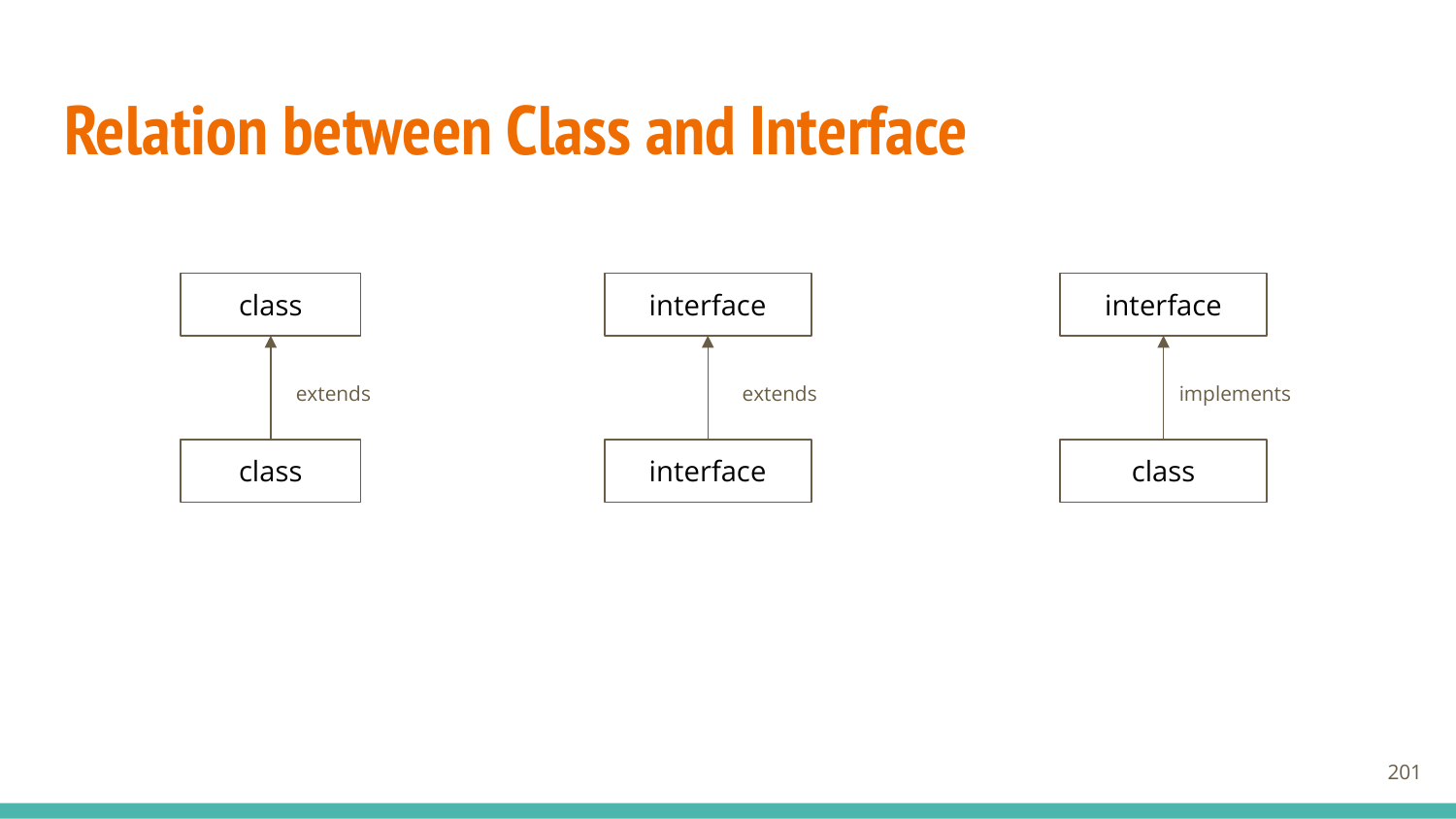

# Relation between Class and Interface
class
extends
class
interface
extends
interface
interface
implements
class
201